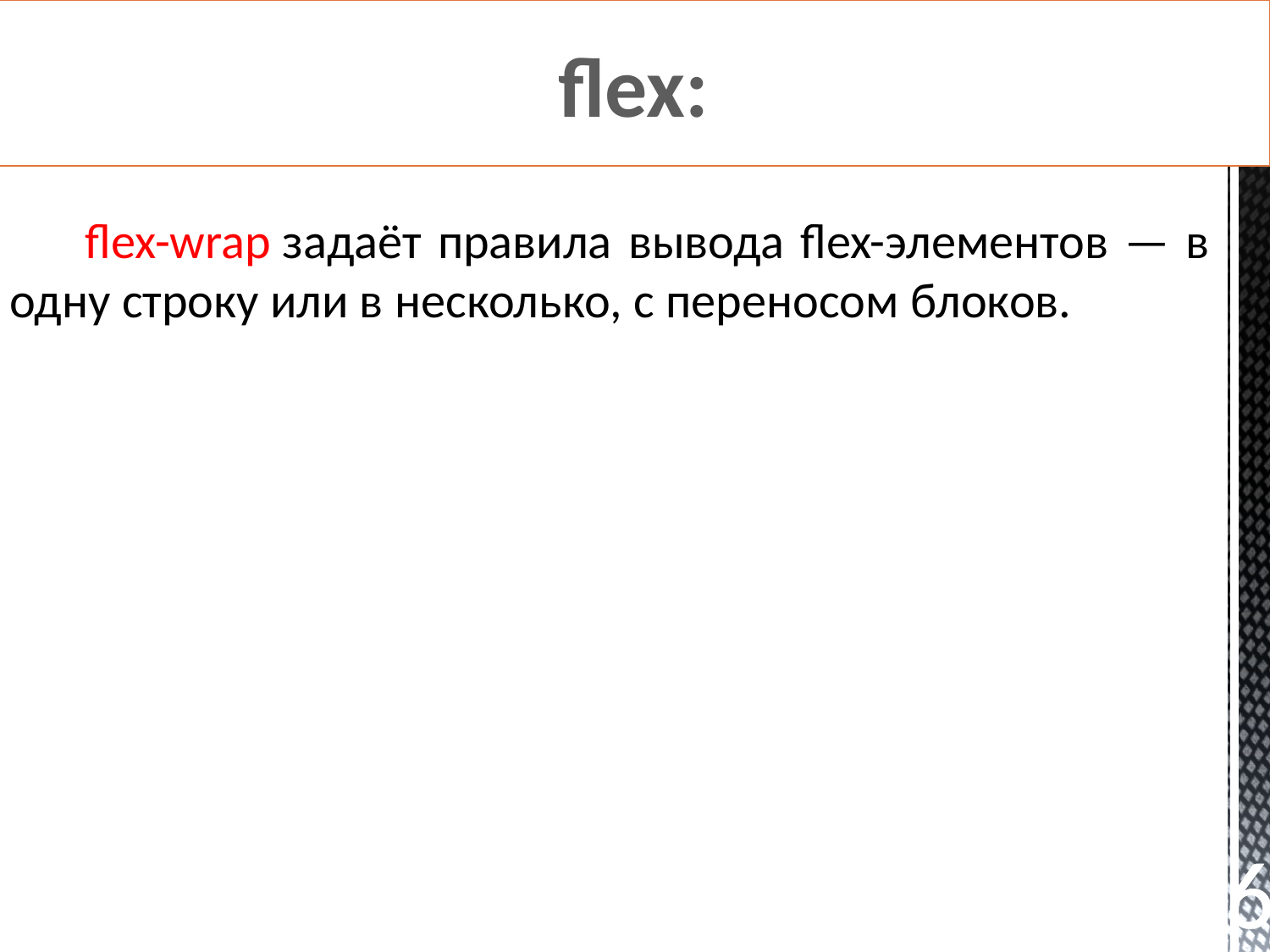

flex:

flex-wrap задаёт правила вывода flex-элементов — в одну строку или в несколько, с переносом блоков.

6